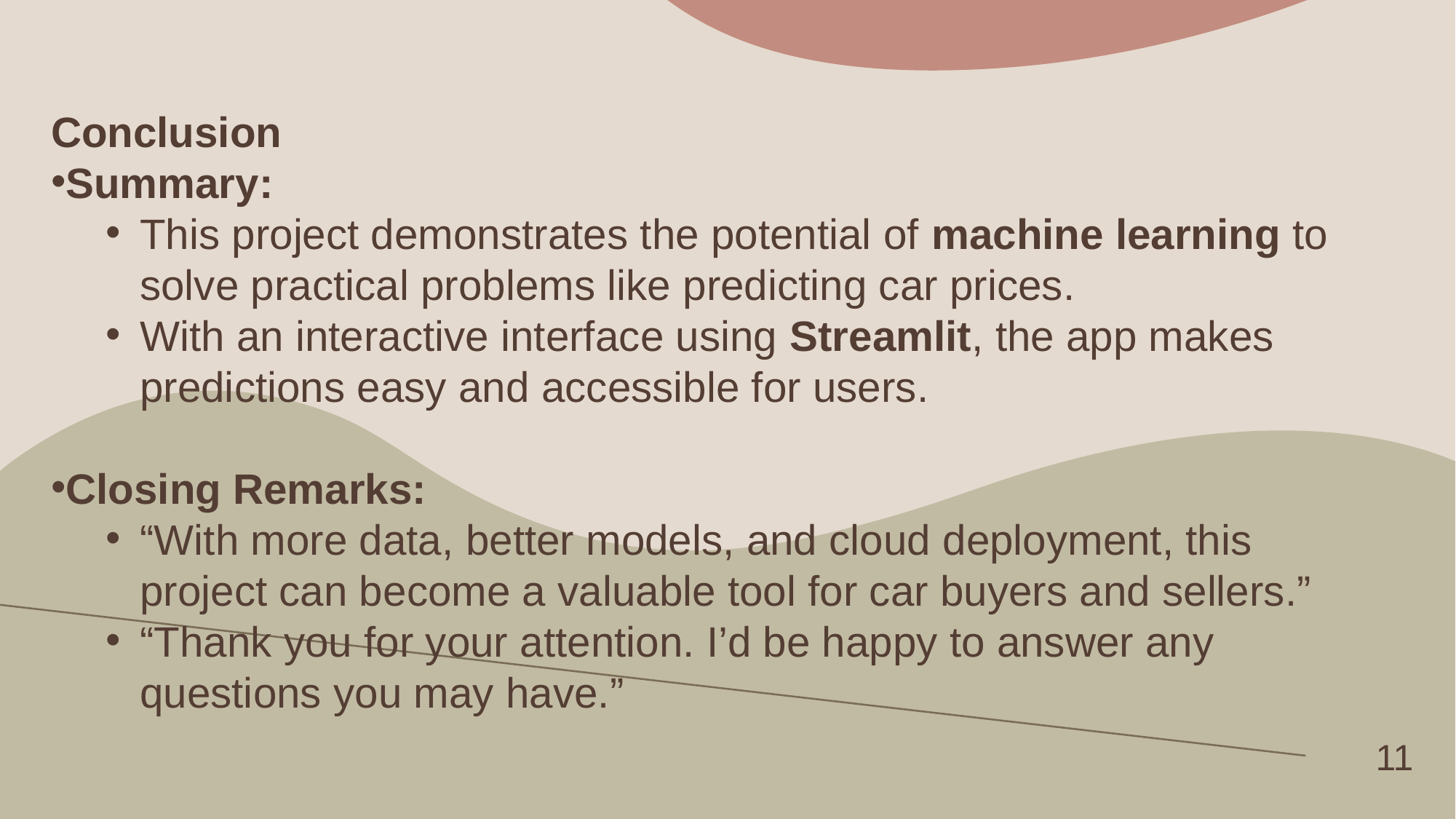

Conclusion
Summary:
This project demonstrates the potential of machine learning to solve practical problems like predicting car prices.
With an interactive interface using Streamlit, the app makes predictions easy and accessible for users.

Closing Remarks:
“With more data, better models, and cloud deployment, this project can become a valuable tool for car buyers and sellers.”
“Thank you for your attention. I’d be happy to answer any questions you may have.”

11